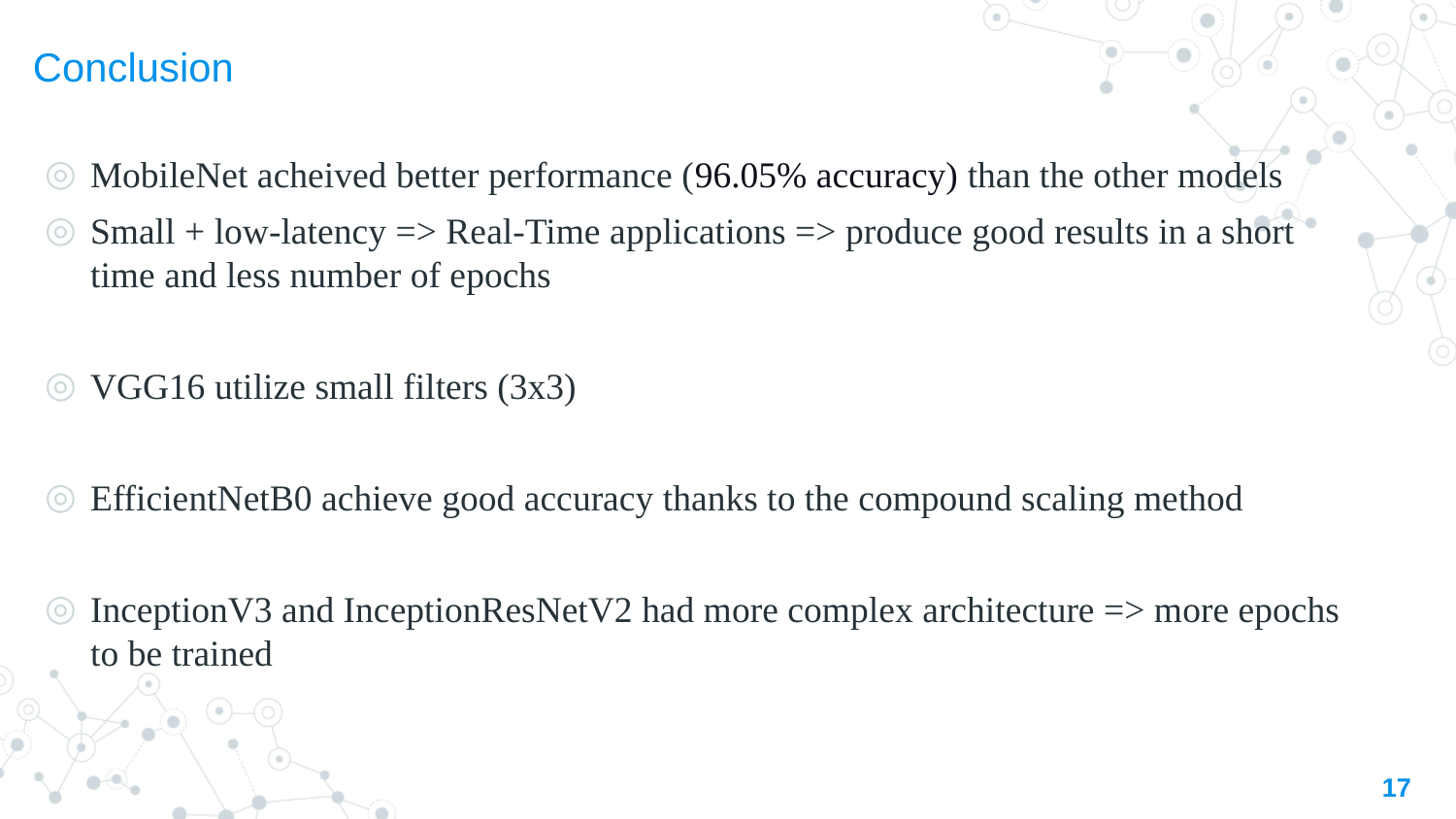

# Conclusion
MobileNet acheived better performance (96.05% accuracy) than the other models
Small + low-latency => Real-Time applications => produce good results in a short time and less number of epochs

VGG16 utilize small filters (3x3)

EfficientNetB0 achieve good accuracy thanks to the compound scaling method

InceptionV3 and InceptionResNetV2 had more complex architecture => more epochs to be trained

17